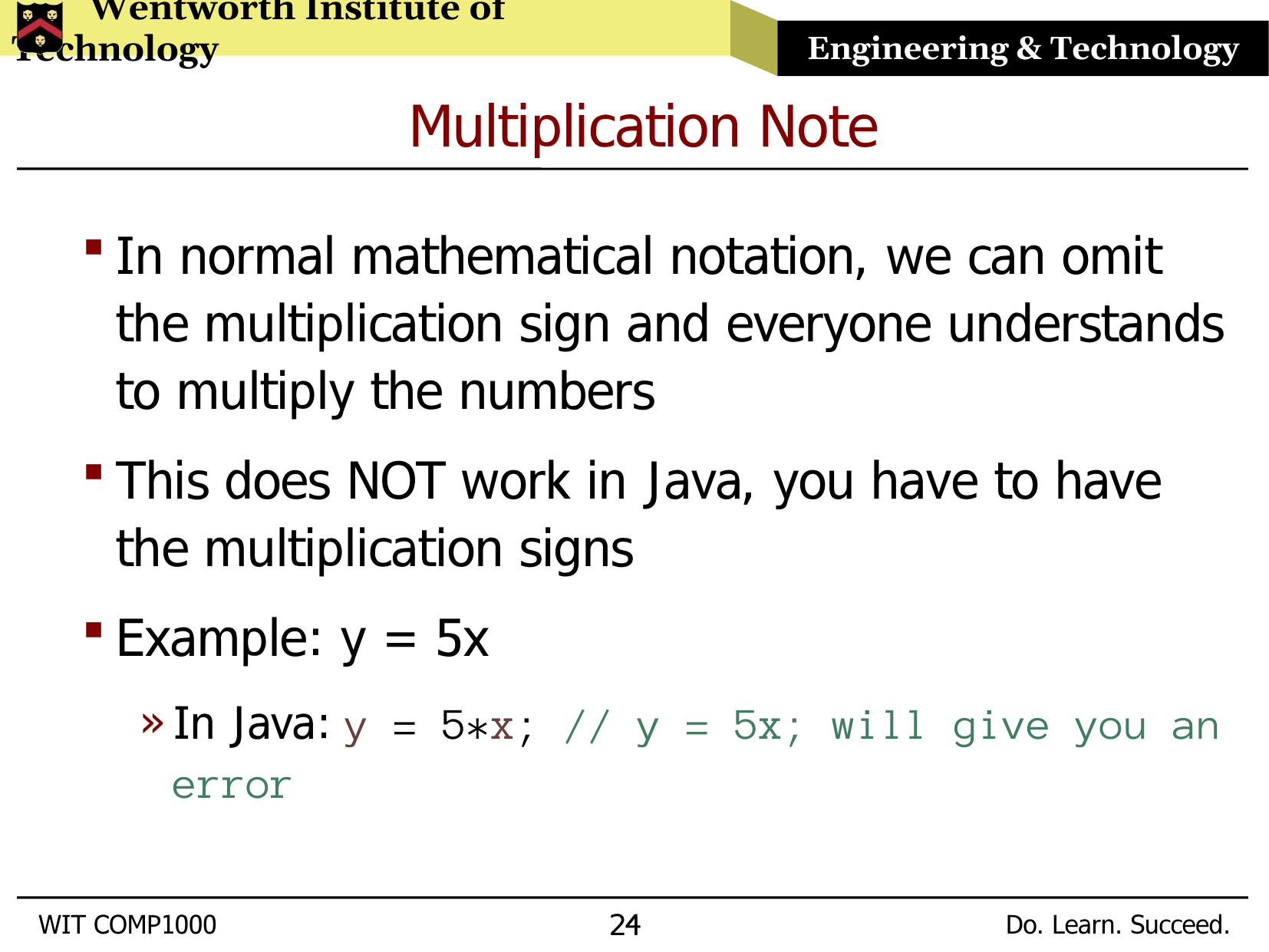

# Multiplication Note
In normal mathematical notation, we can omit the multiplication sign and everyone understands to multiply the numbers
This does NOT work in Java, you have to have the multiplication signs
Example: y = 5x
In Java: y = 5*x; // y = 5x; will give you an error